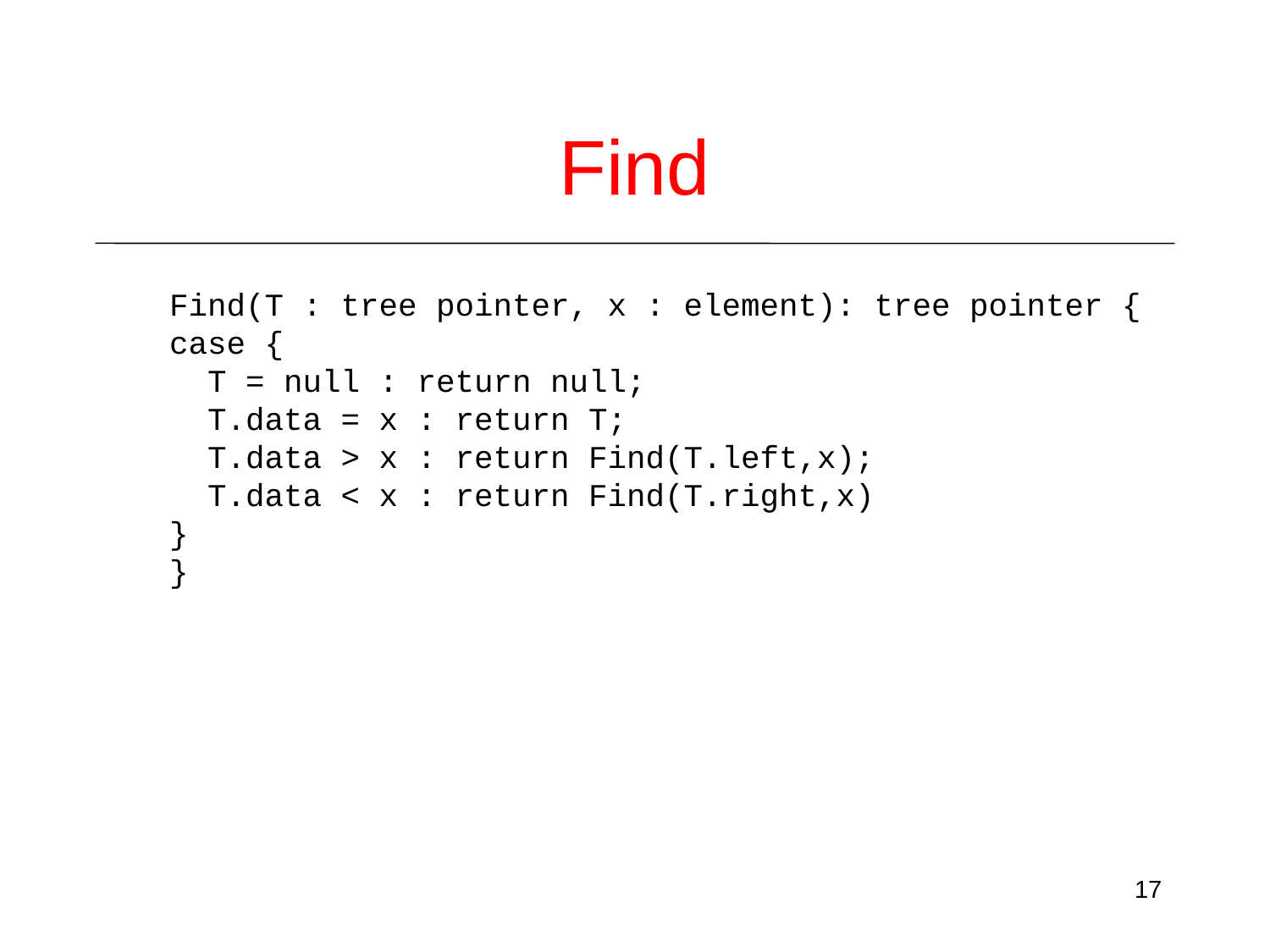

# Find
Find(T : tree pointer, x : element): tree pointer {
case {
  T = null : return null;
  T.data = x : return T;
  T.data > x : return Find(T.left,x);
  T.data < x : return Find(T.right,x)
}
}

17